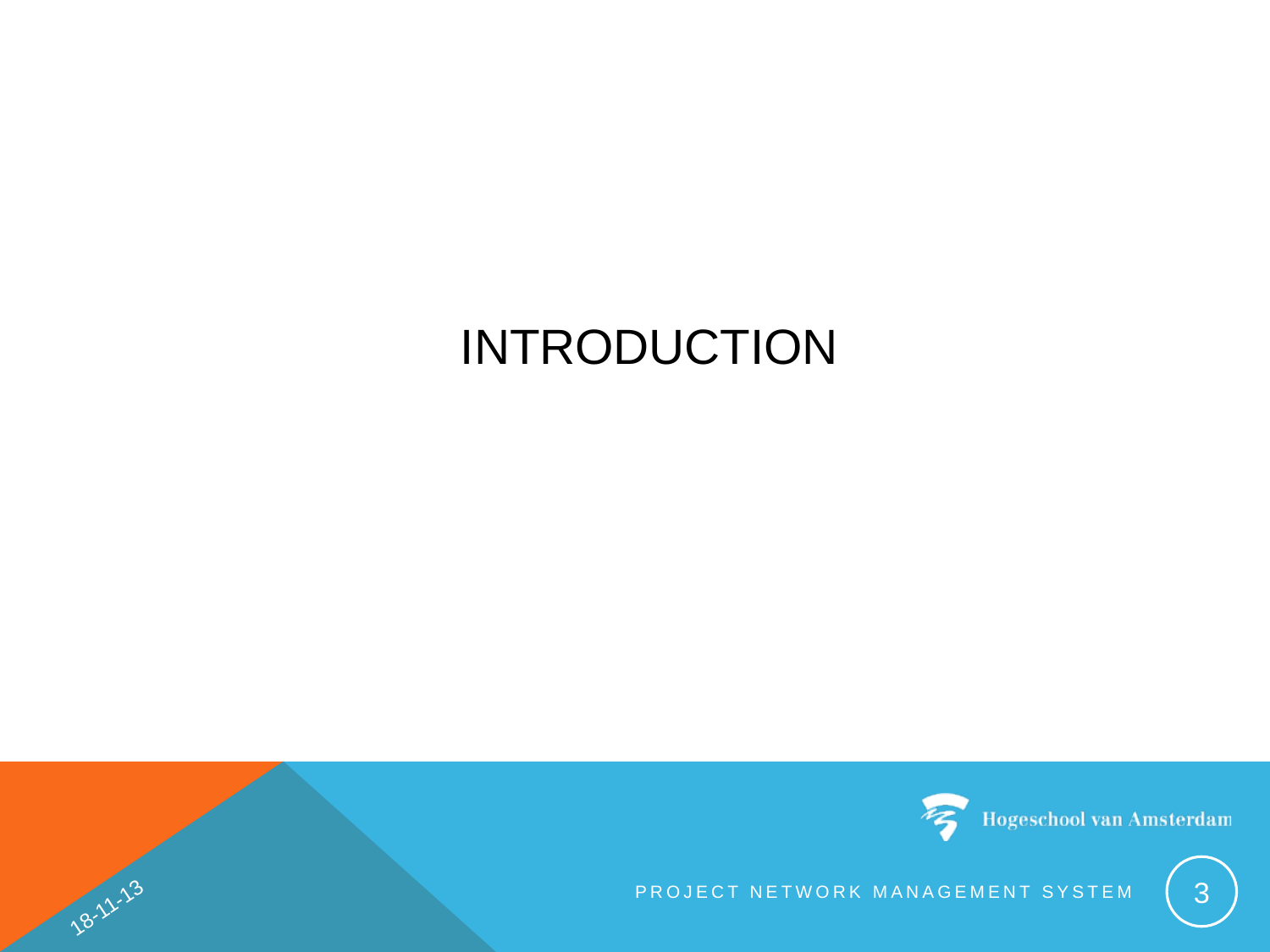

# introduction
3
18-11-13
Project Network Management System